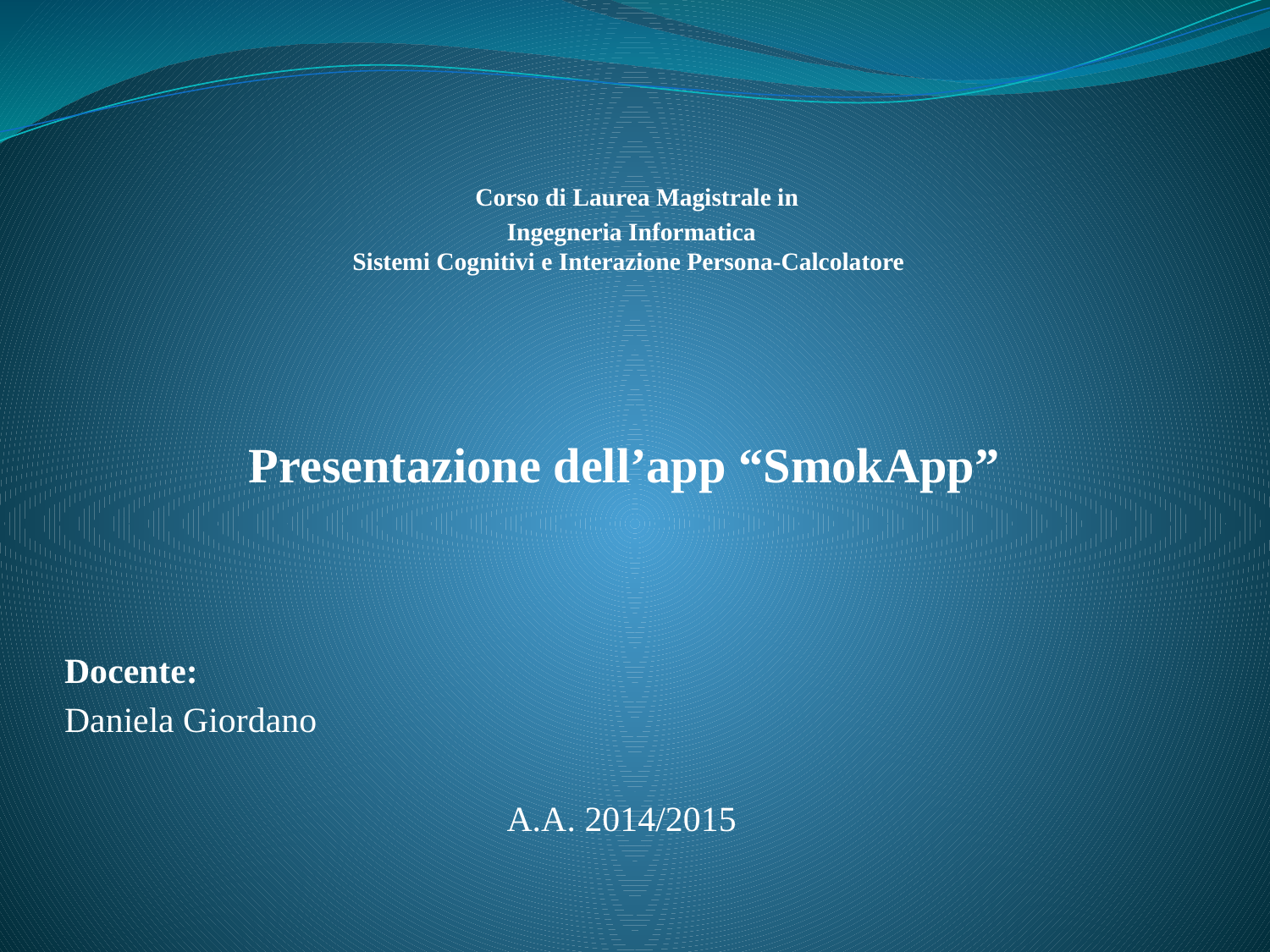

# Corso di Laurea Magistrale in Ingegneria Informatica Sistemi Cognitivi e Interazione Persona-Calcolatore
Presentazione dell’app “SmokApp”

Docente:
Daniela Giordano

A.A. 2014/2015